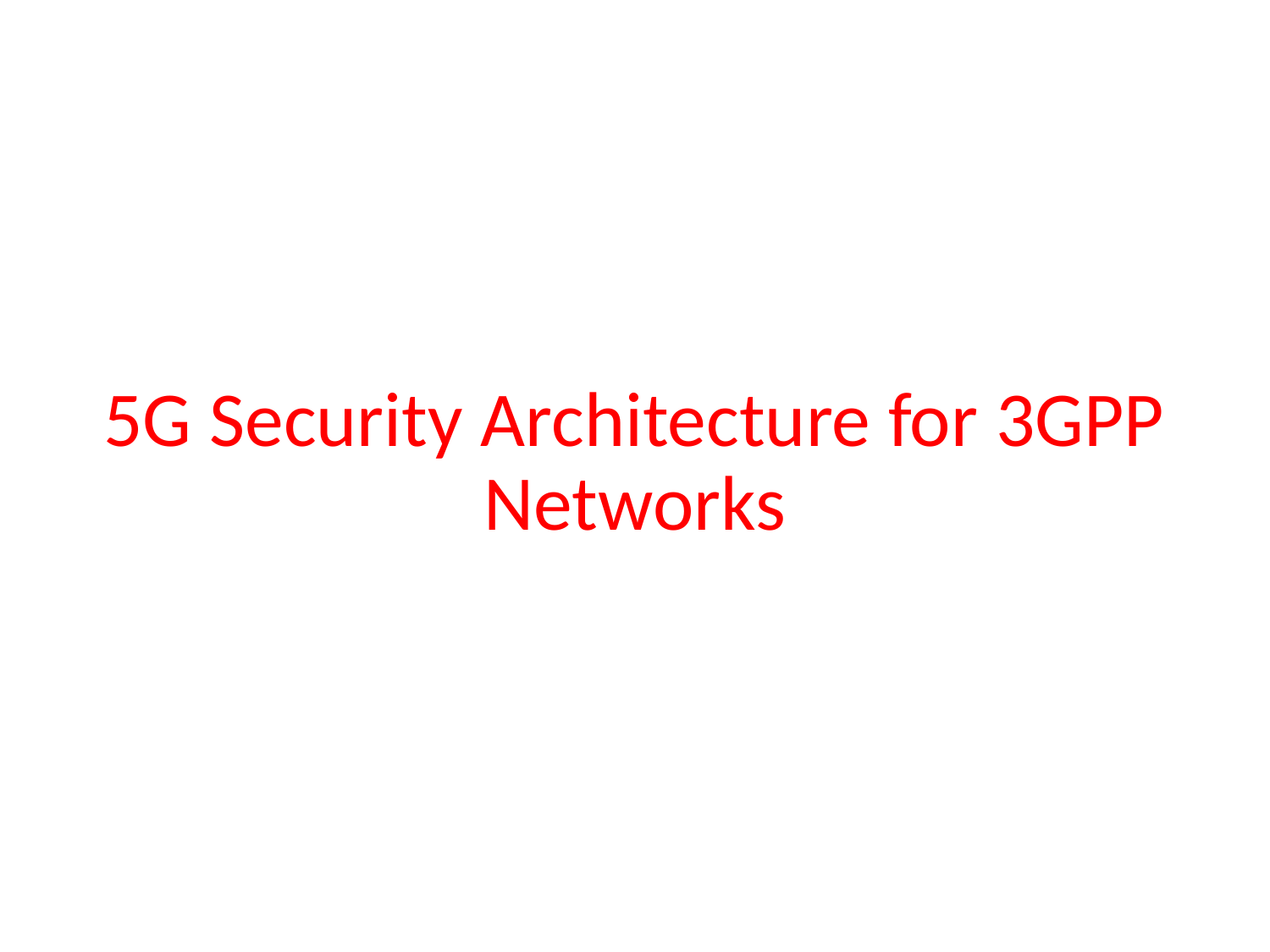

# 5G Security Architecture for 3GPP Networks